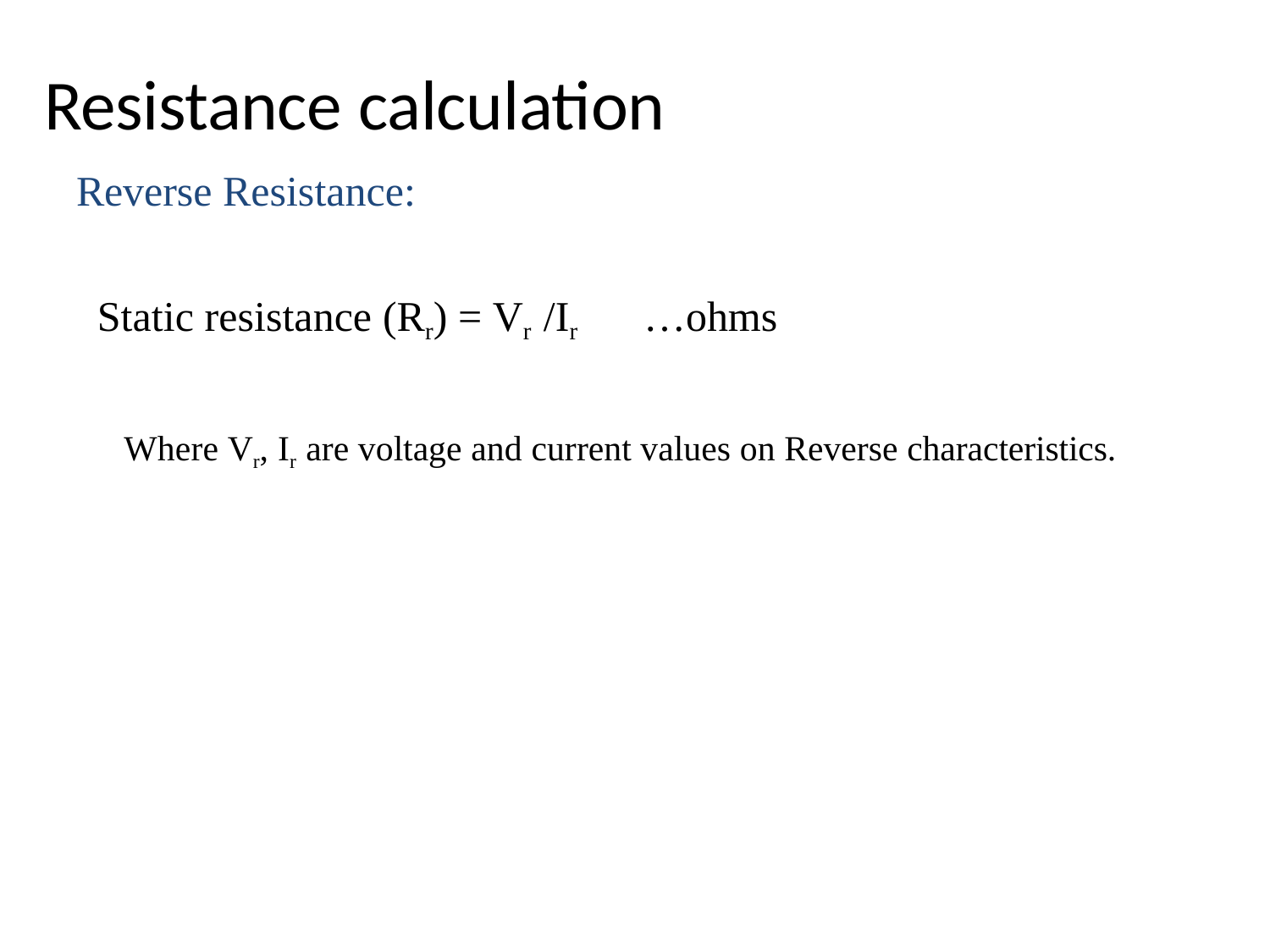

# Resistance calculation
Reverse Resistance:

Static resistance (Rr) = Vr /Ir	…ohms

Where Vr, Ir are voltage and current values on Reverse characteristics.